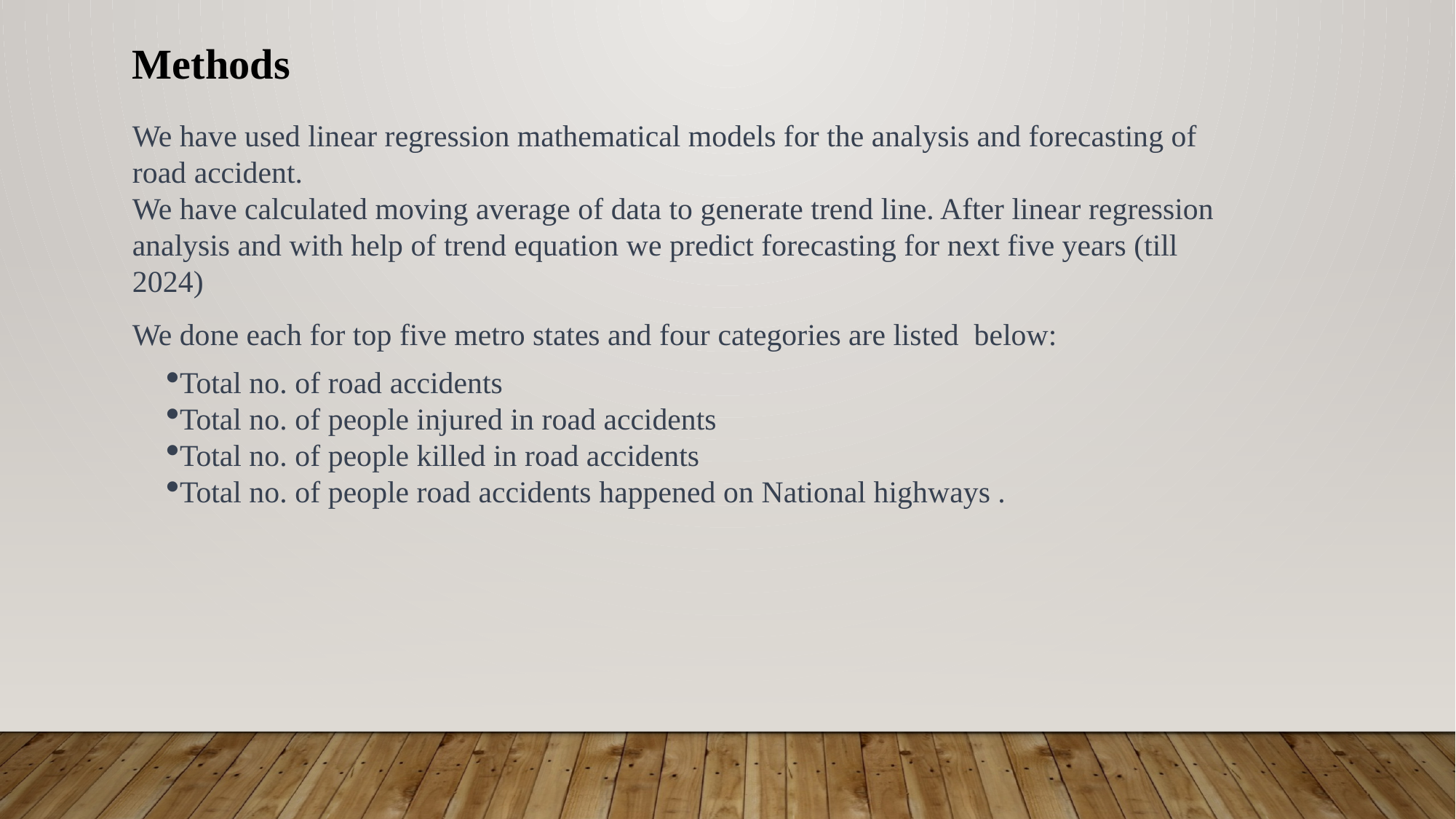

Methods
We have used linear regression mathematical models for the analysis and forecasting of road accident.
We have calculated moving average of data to generate trend line. After linear regression analysis and with help of trend equation we predict forecasting for next five years (till 2024)
We done each for top five metro states and four categories are listed  below:
Total no. of road accidents
Total no. of people injured in road accidents
Total no. of people killed in road accidents
Total no. of people road accidents happened on National highways .